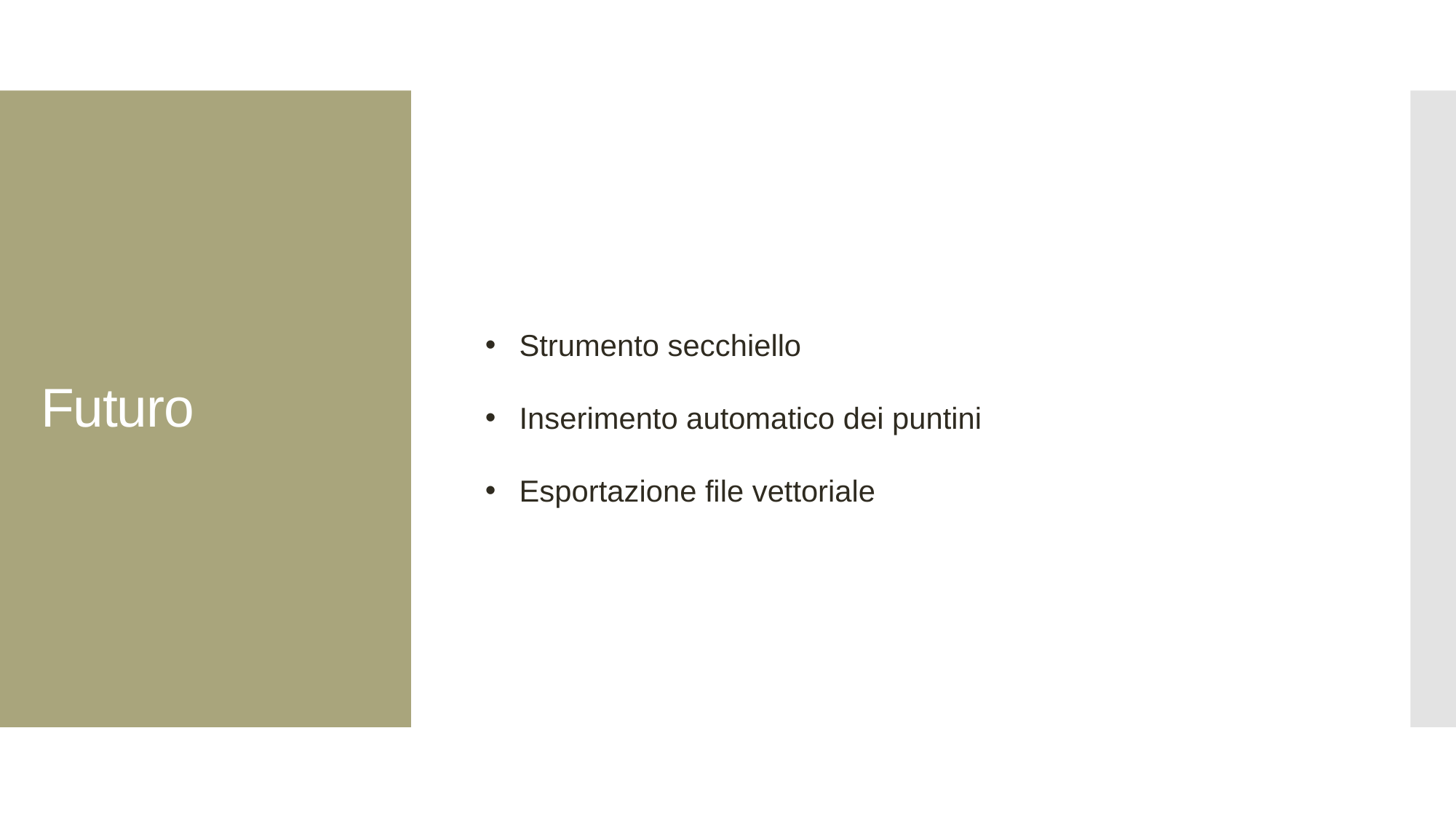

# Futuro
Strumento secchiello

Inserimento automatico dei puntini

Esportazione file vettoriale